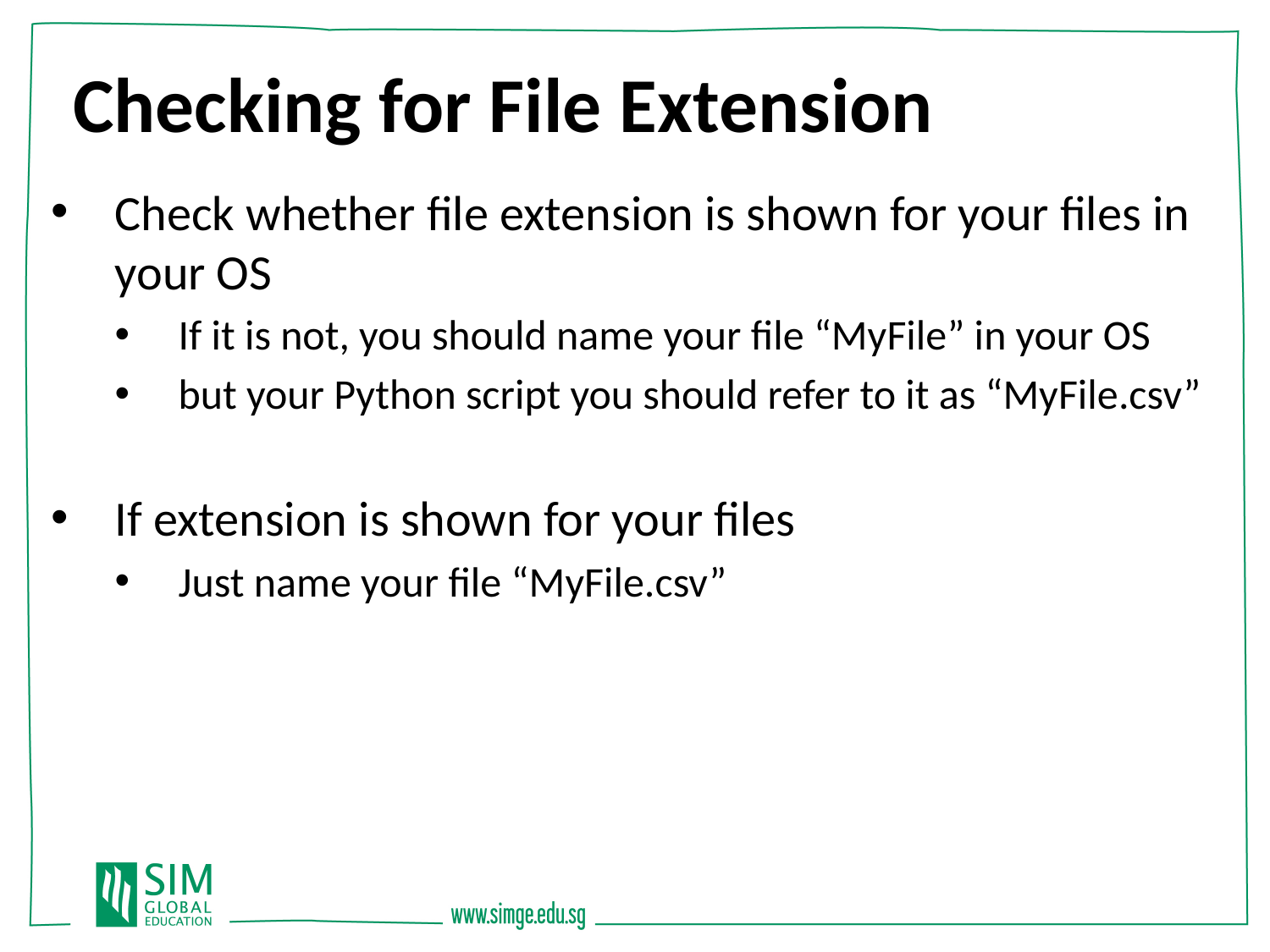

Checking for File Extension
Check whether file extension is shown for your files in your OS
If it is not, you should name your file “MyFile” in your OS
but your Python script you should refer to it as “MyFile.csv”

If extension is shown for your files
Just name your file “MyFile.csv”